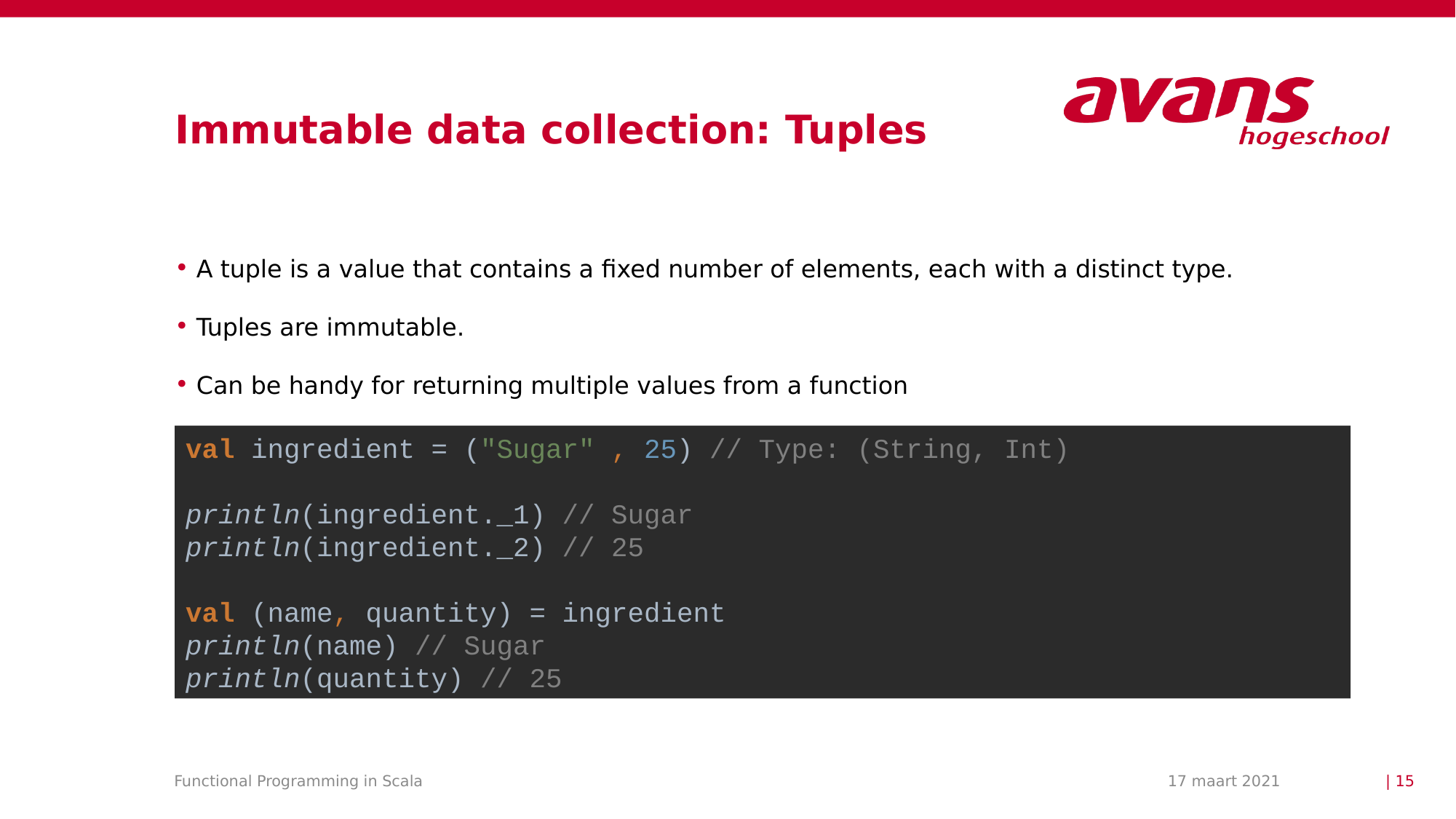

# Immutable data collection: Tuples
A tuple is a value that contains a fixed number of elements, each with a distinct type.

Tuples are immutable.

Can be handy for returning multiple values from a function

val ingredient = ("Sugar" , 25) // Type: (String, Int)
println(ingredient._1) // Sugar
println(ingredient._2) // 25
val (name, quantity) = ingredient
println(name) // Sugar
println(quantity) // 25
17 maart 2021
| 15